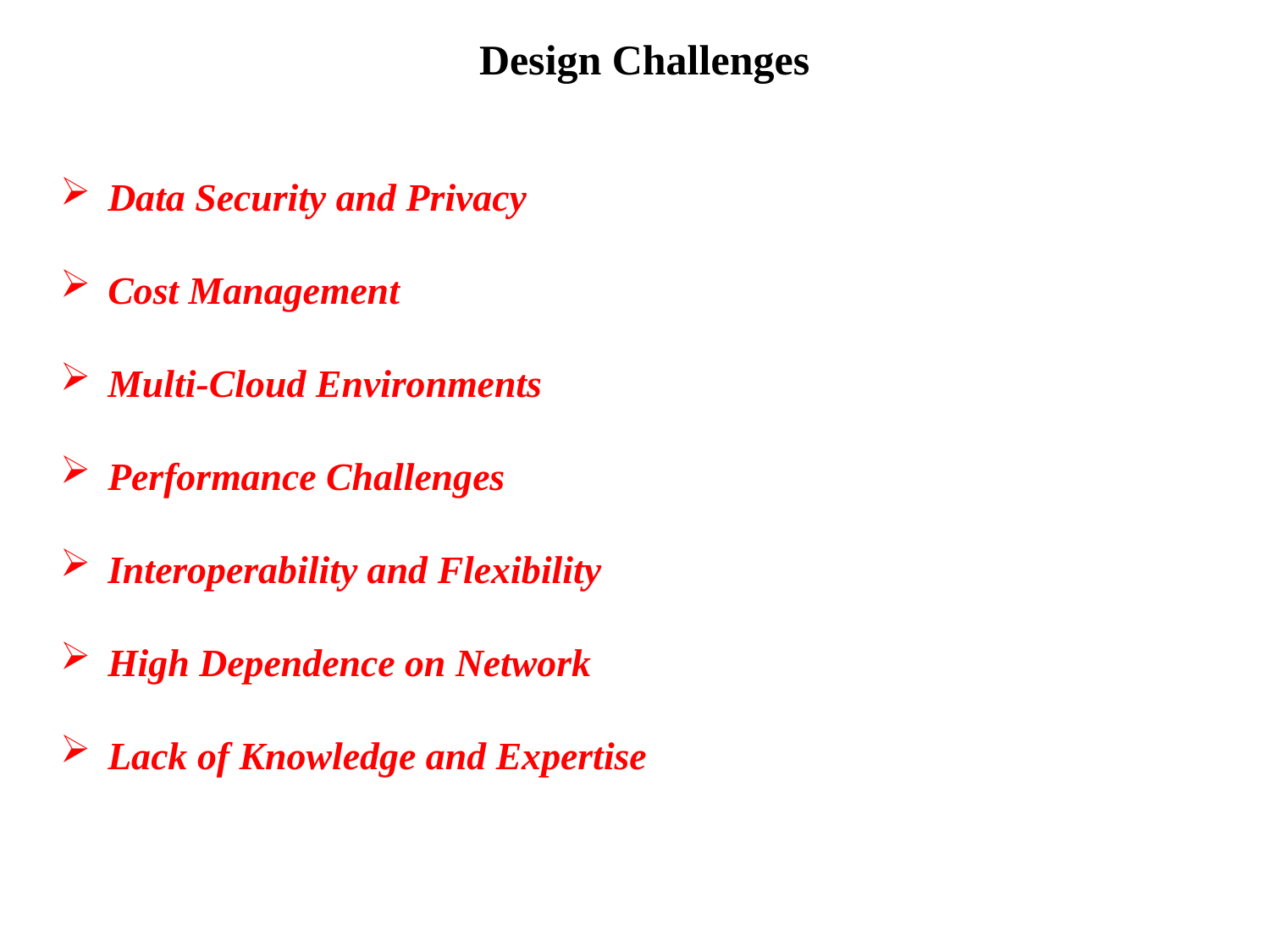

Design Challenges
Data Security and Privacy

Cost Management

Multi-Cloud Environments

Performance Challenges

Interoperability and Flexibility

High Dependence on Network

Lack of Knowledge and Expertise